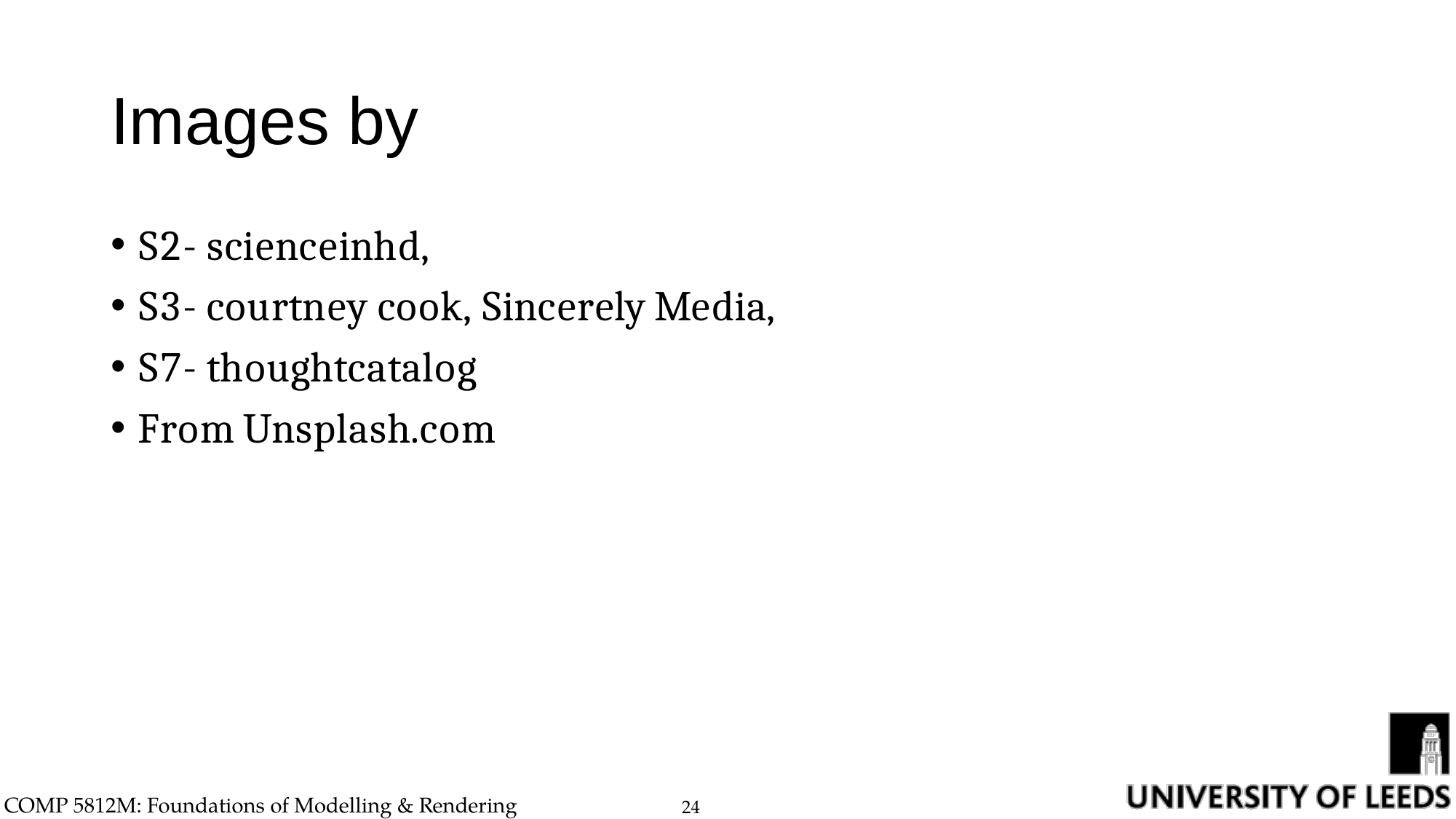

# Images by
S2- scienceinhd,
S3- courtney cook, Sincerely Media,
S7- thoughtcatalog
From Unsplash.com